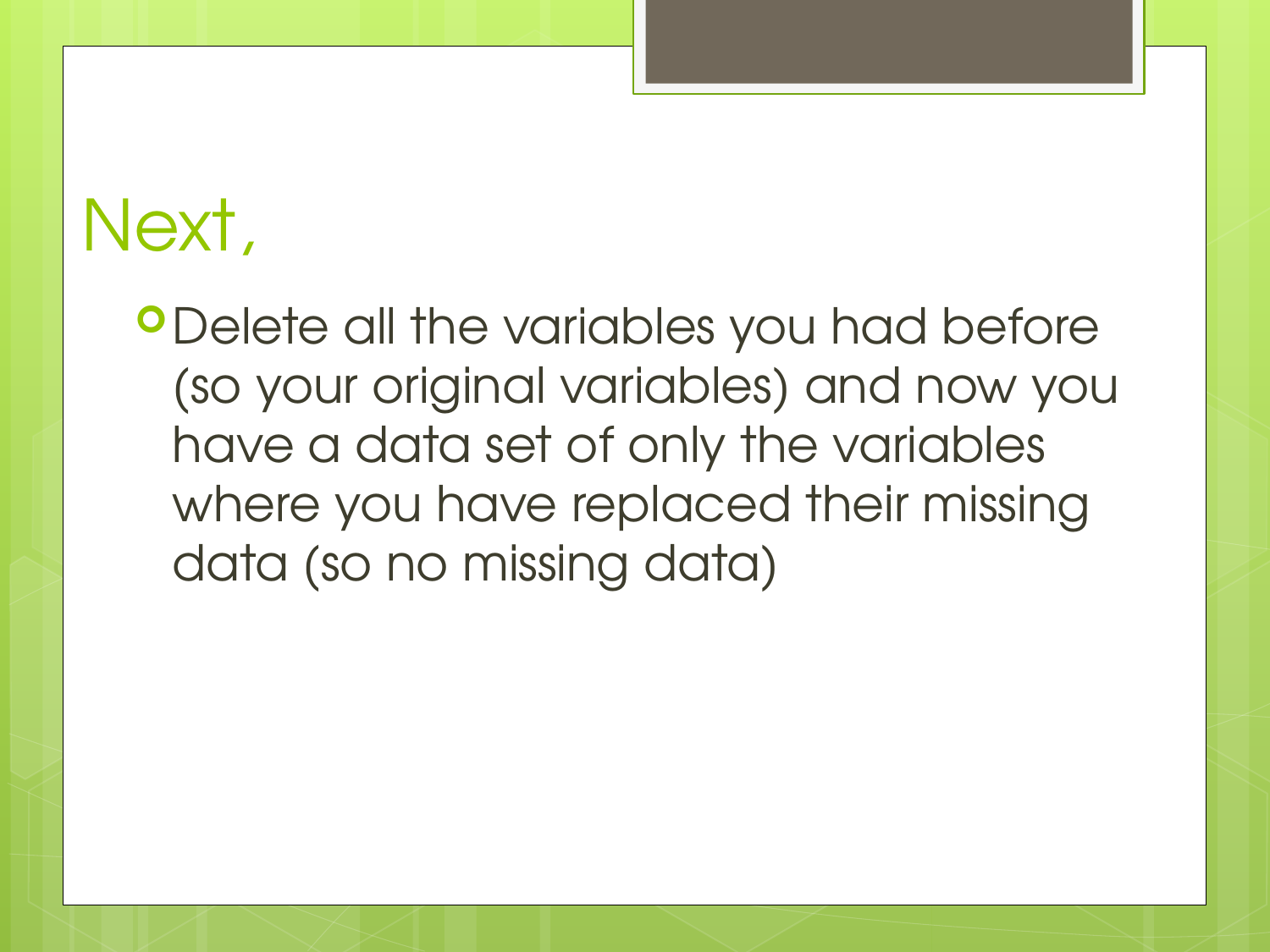

# Next,
Delete all the variables you had before (so your original variables) and now you have a data set of only the variables where you have replaced their missing data (so no missing data)